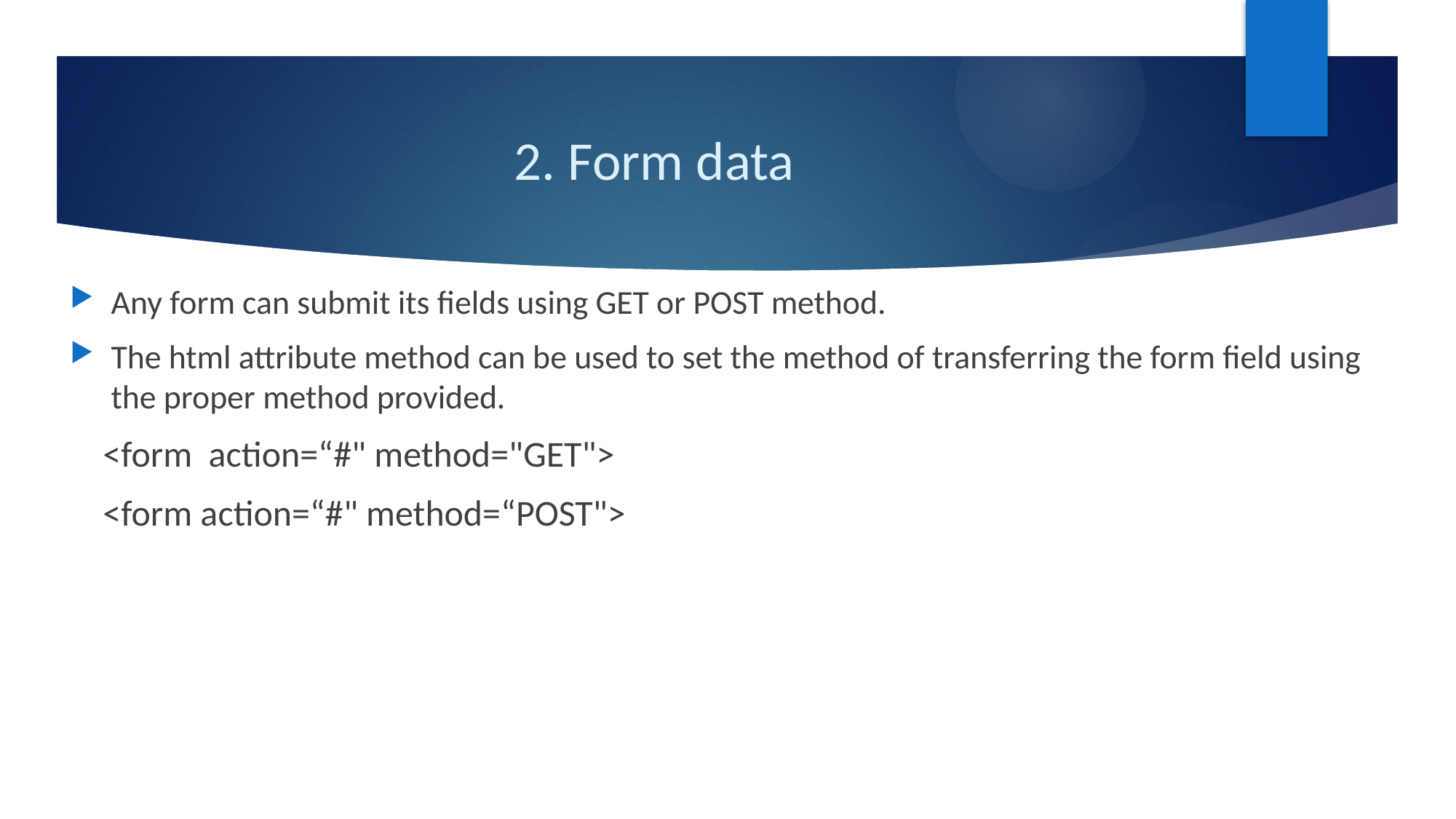

# 2. Form data
Any form can submit its fields using GET or POST method.
The html attribute method can be used to set the method of transferring the form field using the proper method provided.
    <form  action=“#" method="GET">
    <form action=“#" method=“POST">